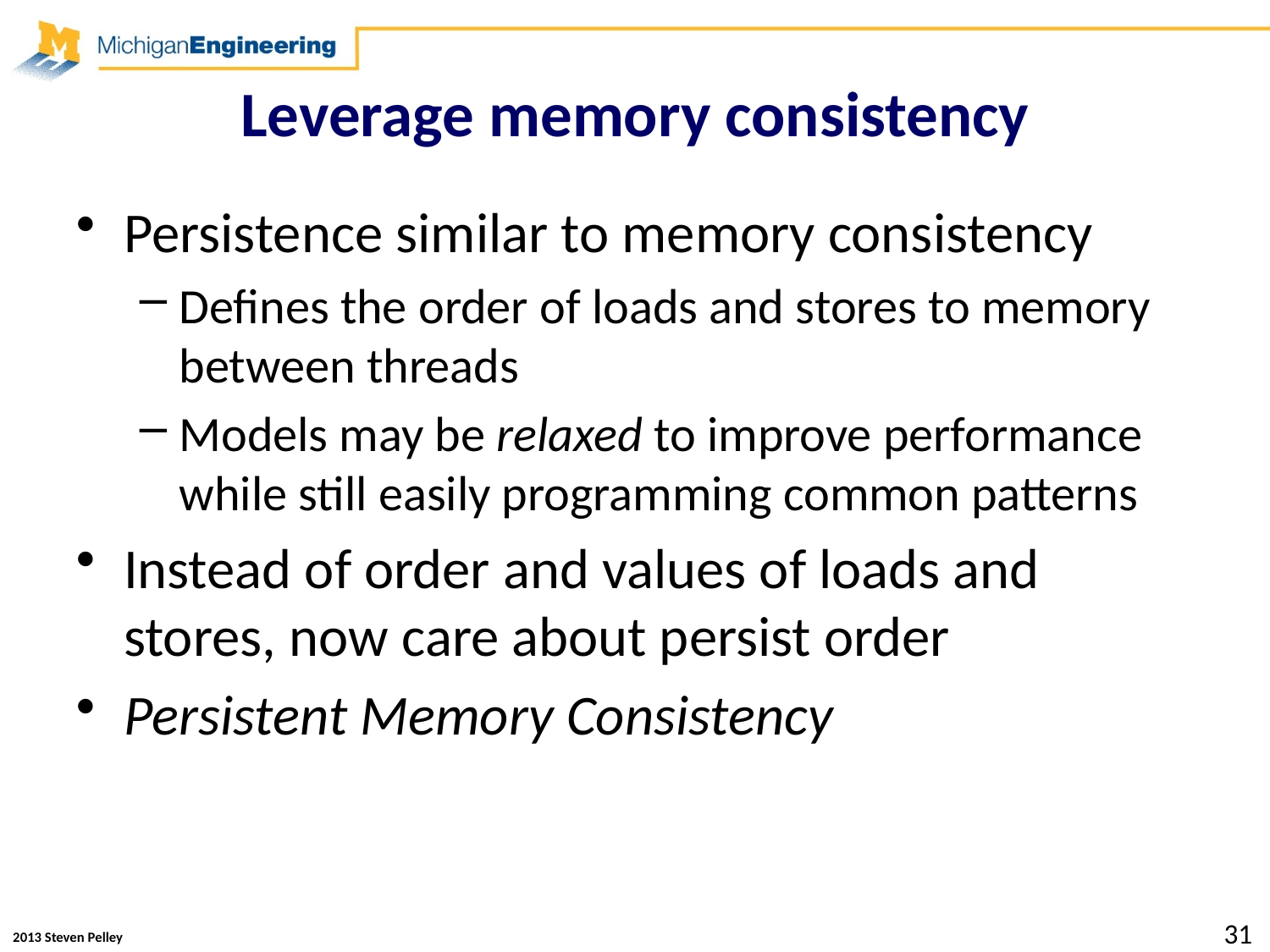

# Leverage memory consistency
Persistence similar to memory consistency
Defines the order of loads and stores to memory between threads
Models may be relaxed to improve performance while still easily programming common patterns
Instead of order and values of loads and stores, now care about persist order
Persistent Memory Consistency
31